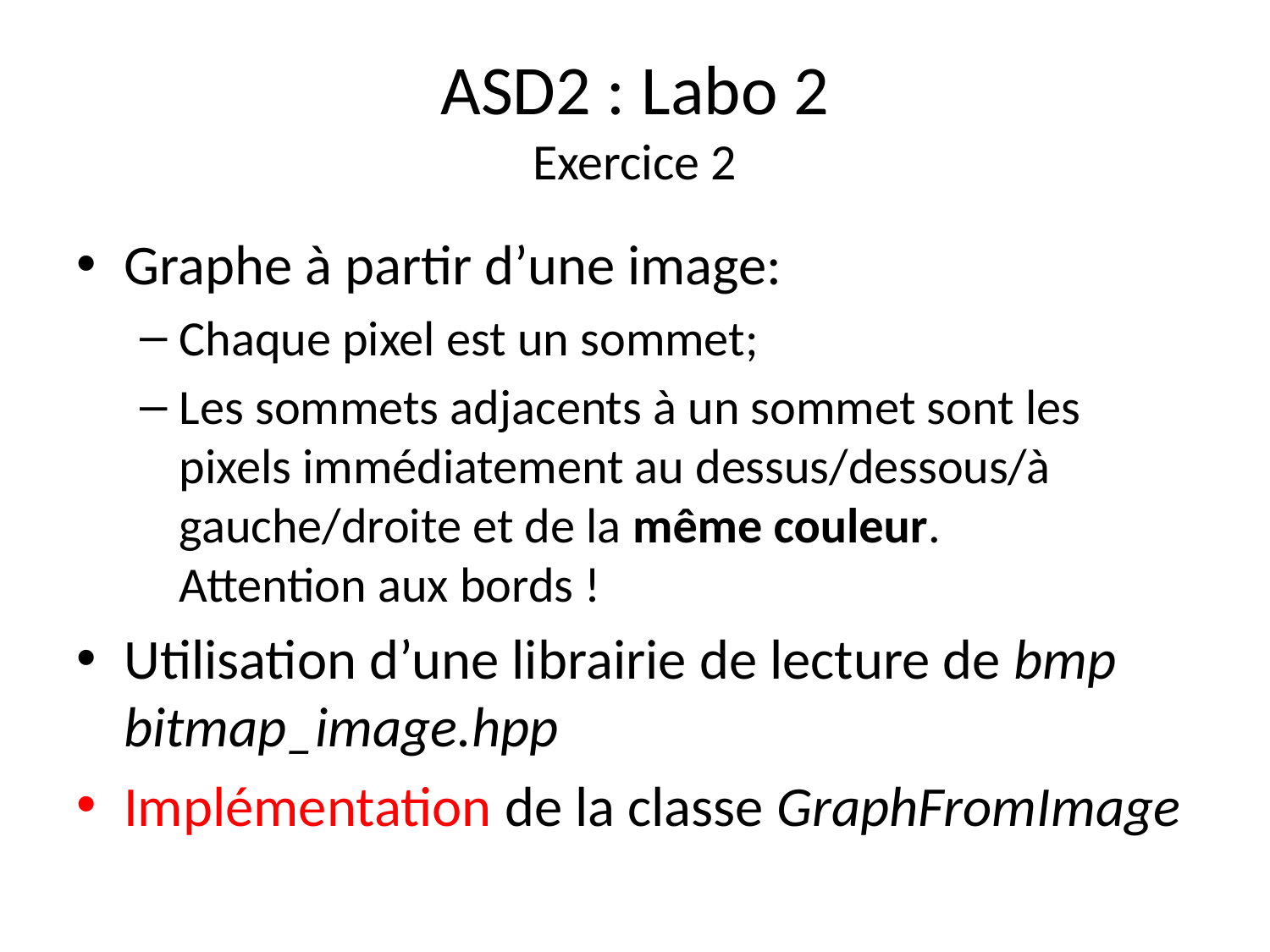

# ASD2 : Labo 2 Exercice 2
Graphe à partir d’une image:
Chaque pixel est un sommet;
Les sommets adjacents à un sommet sont les pixels immédiatement au dessus/dessous/à gauche/droite et de la même couleur.
Attention aux bords !
Utilisation d’une librairie de lecture de bmp
bitmap_image.hpp
Implémentation de la classe GraphFromImage